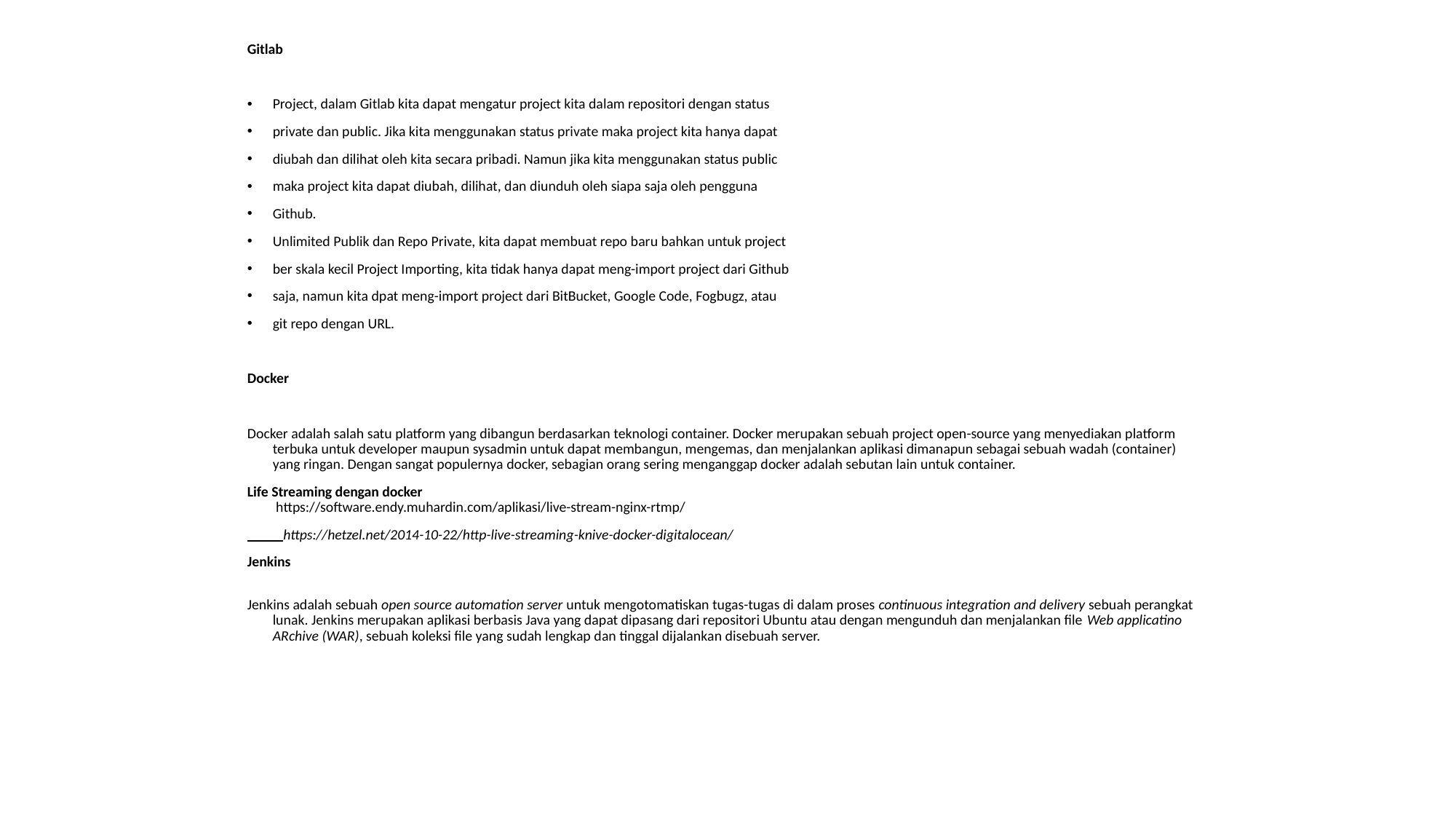

Gitlab

Project, dalam Gitlab kita dapat mengatur project kita dalam repositori dengan status
private dan public. Jika kita menggunakan status private maka project kita hanya dapat
diubah dan dilihat oleh kita secara pribadi. Namun jika kita menggunakan status public
maka project kita dapat diubah, dilihat, dan diunduh oleh siapa saja oleh pengguna
Github.
Unlimited Publik dan Repo Private, kita dapat membuat repo baru bahkan untuk project
ber skala kecil Project Importing, kita tidak hanya dapat meng-import project dari Github
saja, namun kita dpat meng-import project dari BitBucket, Google Code, Fogbugz, atau
git repo dengan URL.

Docker

Docker adalah salah satu platform yang dibangun berdasarkan teknologi container. Docker merupakan sebuah project open-source yang menyediakan platform terbuka untuk developer maupun sysadmin untuk dapat membangun, mengemas, dan menjalankan aplikasi dimanapun sebagai sebuah wadah (container) yang ringan. Dengan sangat populernya docker, sebagian orang sering menganggap docker adalah sebutan lain untuk container.
Life Streaming dengan docker
 https://software.endy.muhardin.com/aplikasi/live-stream-nginx-rtmp/
           https://hetzel.net/2014-10-22/http-live-streaming-knive-docker-digitalocean/
Jenkins
Jenkins adalah sebuah open source automation server untuk mengotomatiskan tugas-tugas di dalam proses continuous integration and delivery sebuah perangkat lunak. Jenkins merupakan aplikasi berbasis Java yang dapat dipasang dari repositori Ubuntu atau dengan mengunduh dan menjalankan file Web applicatino ARchive (WAR), sebuah koleksi file yang sudah lengkap dan tinggal dijalankan disebuah server.